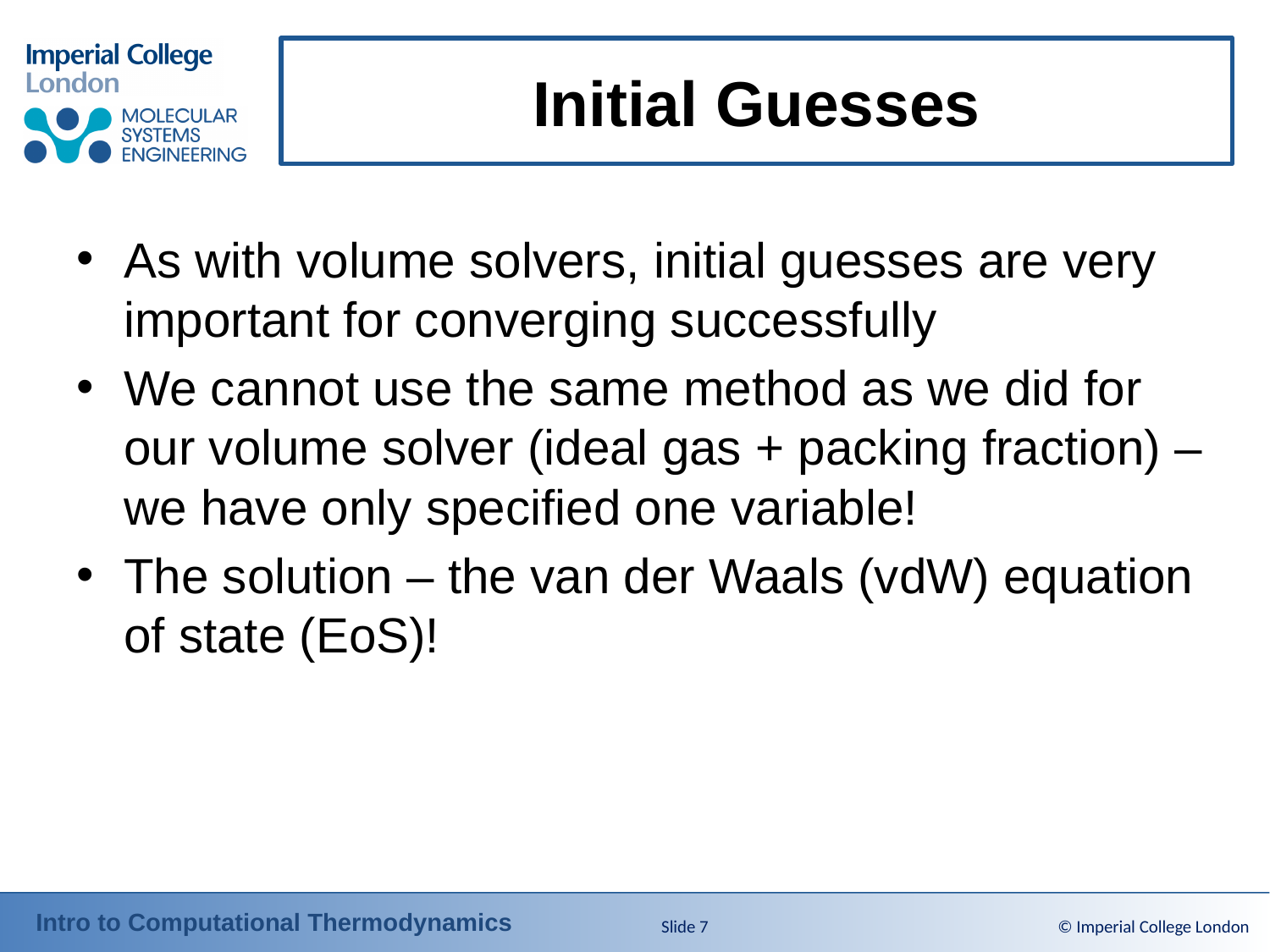

# Initial Guesses
As with volume solvers, initial guesses are very important for converging successfully
We cannot use the same method as we did for our volume solver (ideal gas + packing fraction) – we have only specified one variable!
The solution – the van der Waals (vdW) equation of state (EoS)!
Slide 7
© Imperial College London